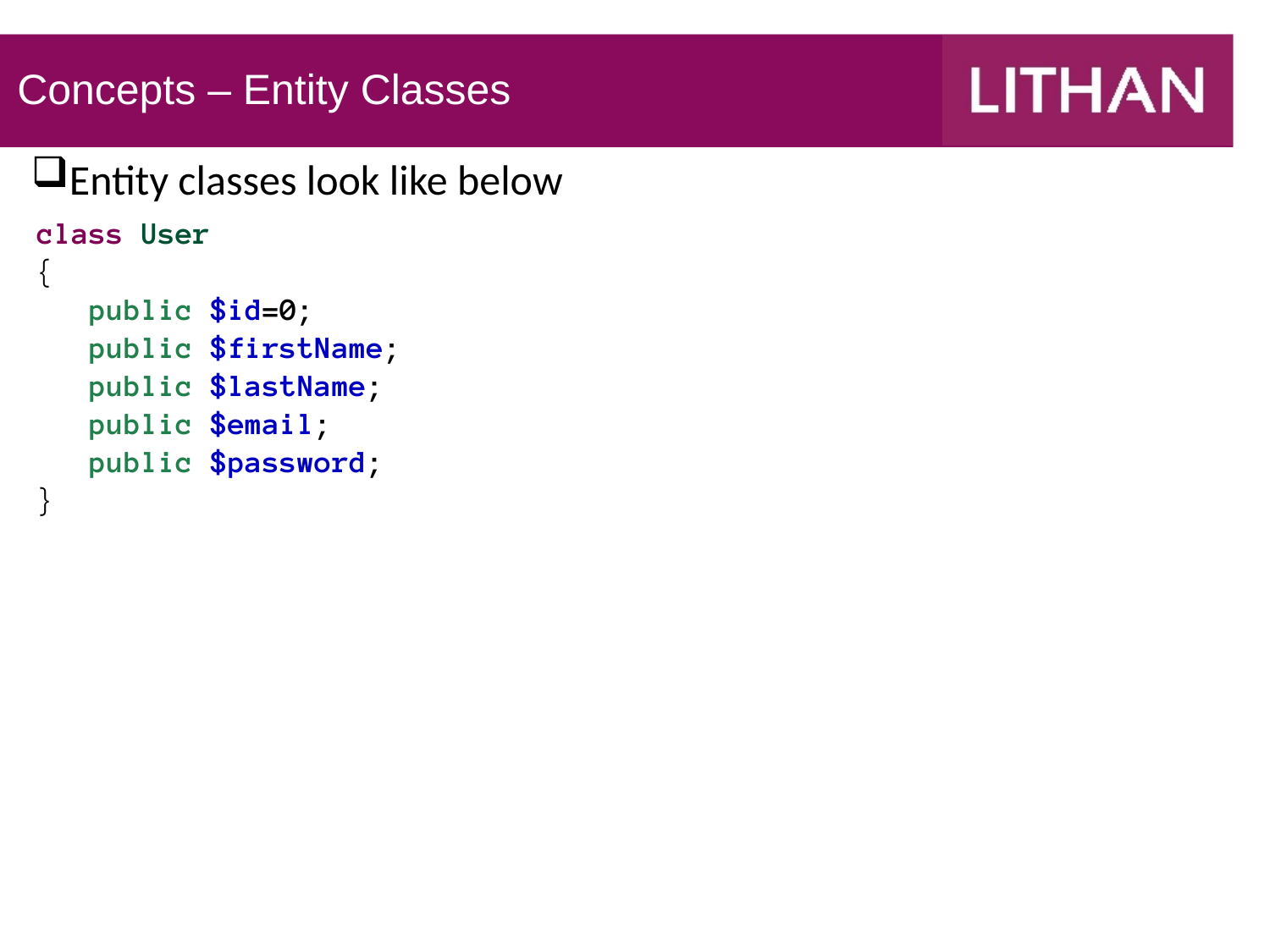

Concepts – Entity Classes
Entity classes look like below
class User
{
   public $id=0;
   public $firstName;
   public $lastName;
   public $email;
   public $password;
}